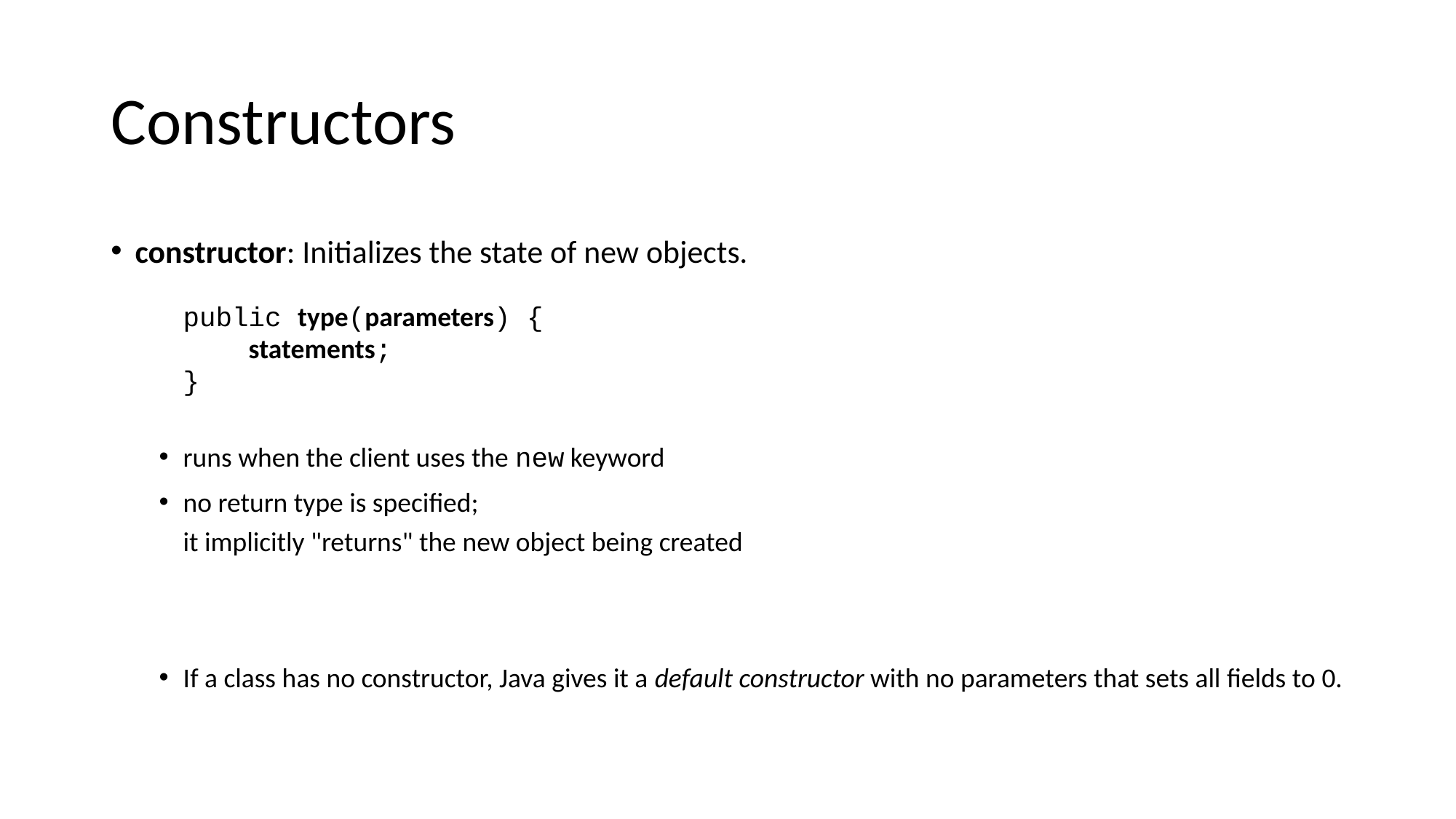

# Constructors
constructor: Initializes the state of new objects.

	public type(parameters) {
	    statements;
	}

runs when the client uses the new keyword
no return type is specified;
it implicitly "returns" the new object being created

If a class has no constructor, Java gives it a default constructor with no parameters that sets all fields to 0.